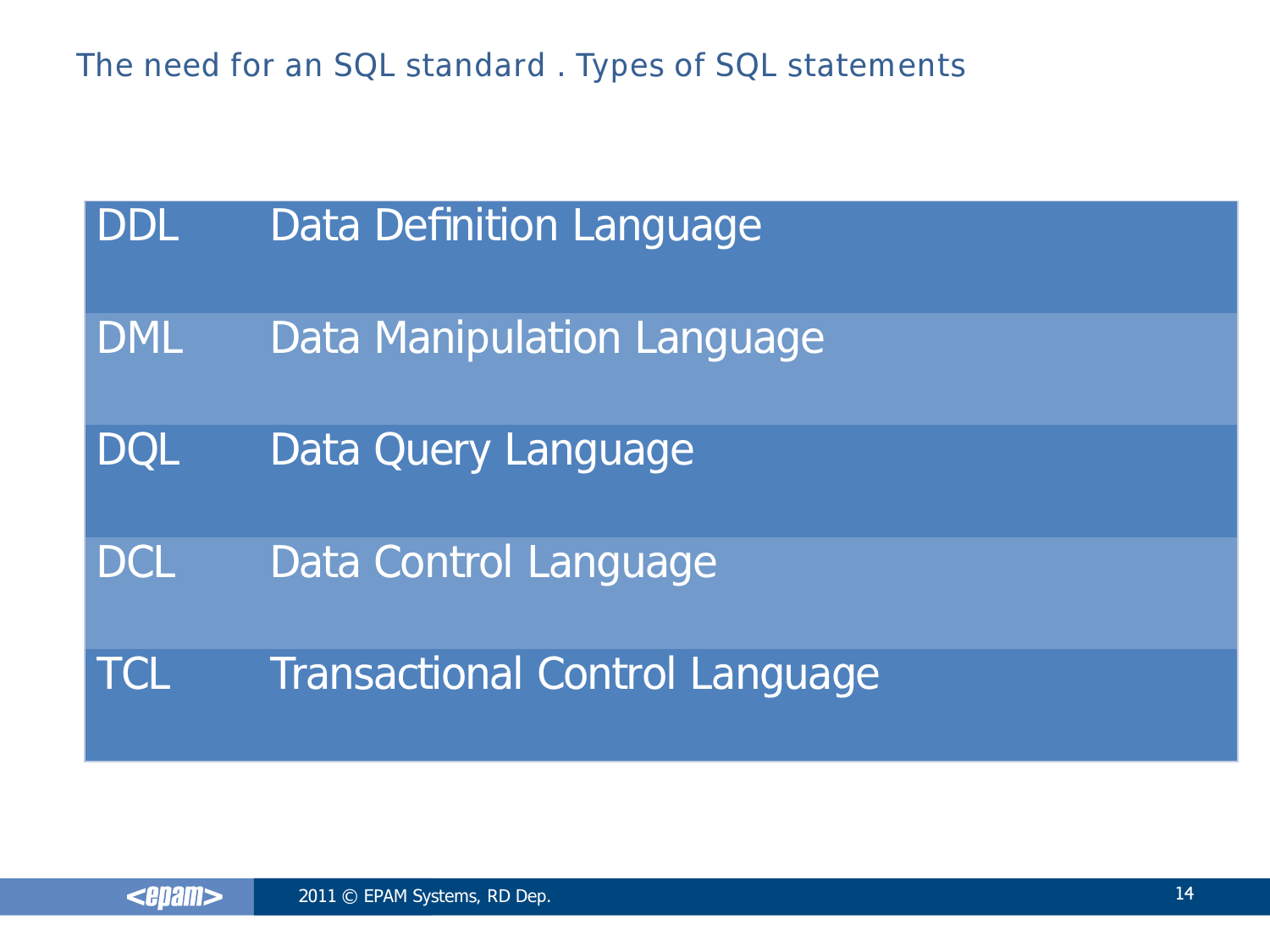

# The need for an SQL standard . Types of SQL statements
| DDL | Data Definition Language |
| --- | --- |
| DML | Data Manipulation Language |
| DQL | Data Query Language |
| DCL | Data Control Language |
| TCL | Transactional Control Language |
14
2011 © EPAM Systems, RD Dep.